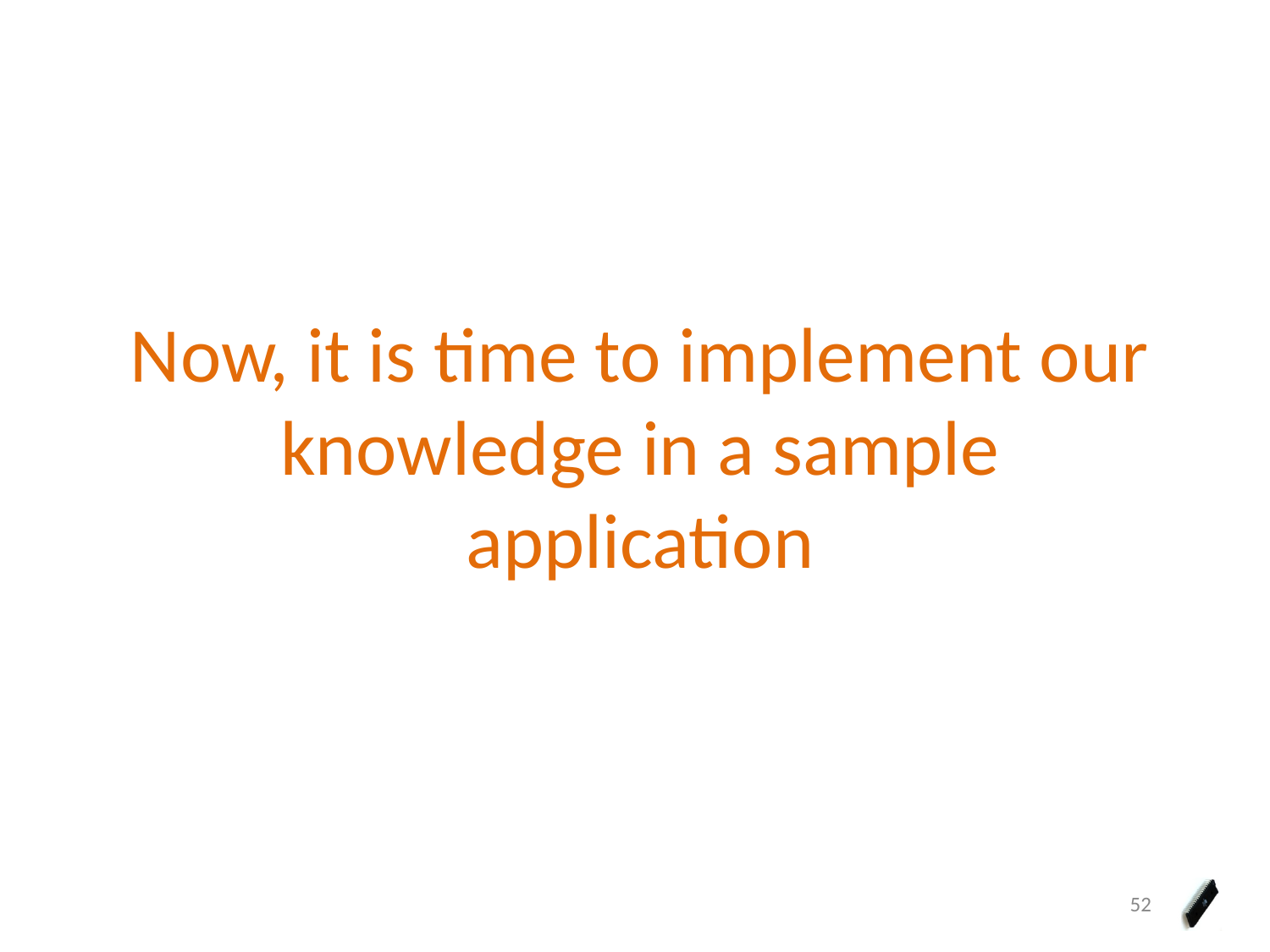

# Now, it is time to implement our knowledge in a sample application
52